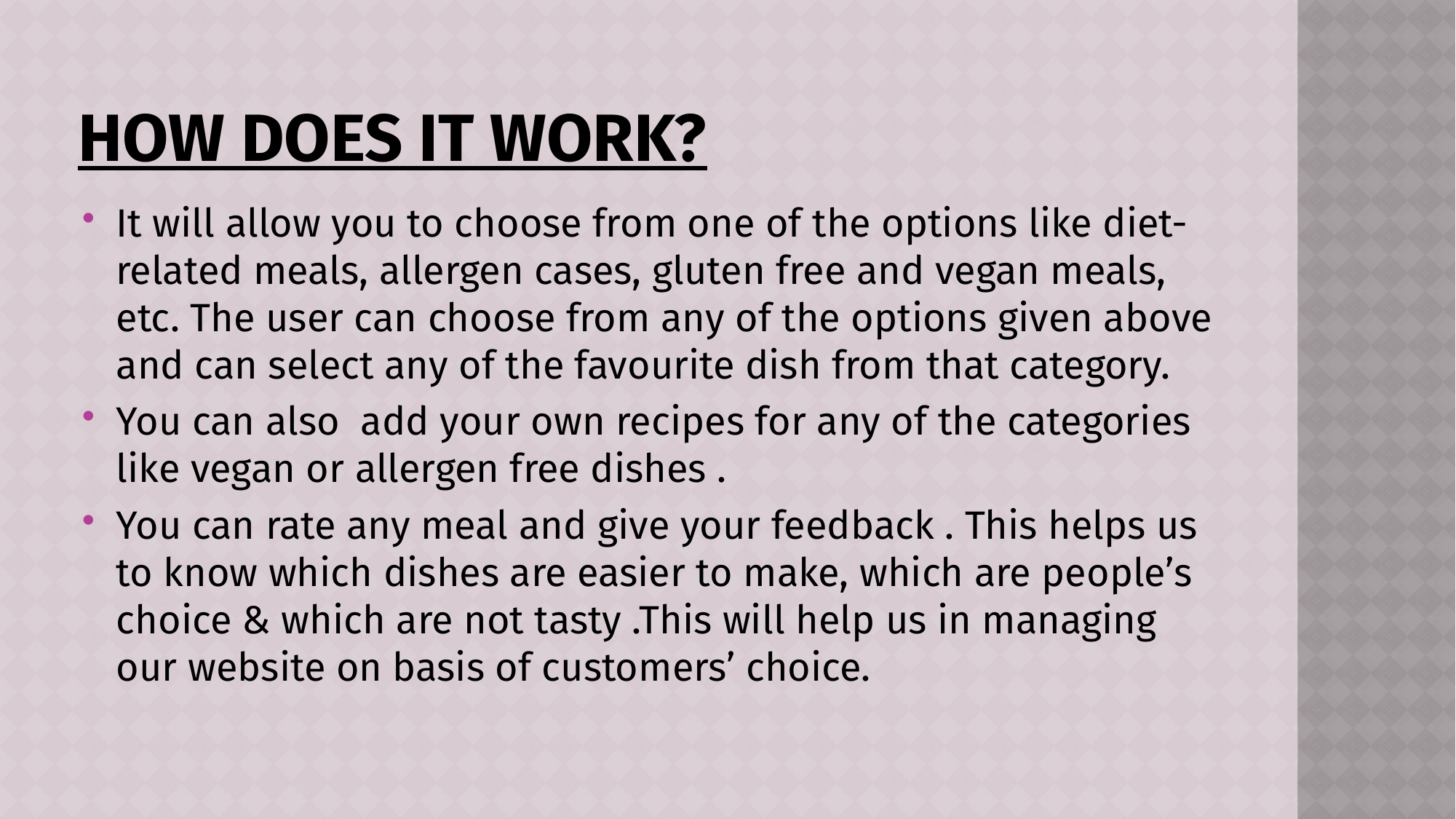

# how does it work?
It will allow you to choose from one of the options like diet-related meals, allergen cases, gluten free and vegan meals, etc. The user can choose from any of the options given above and can select any of the favourite dish from that category.
You can also  add your own recipes for any of the categories like vegan or allergen free dishes .
You can rate any meal and give your feedback . This helps us to know which dishes are easier to make, which are people’s choice & which are not tasty .This will help us in managing our website on basis of customers’ choice.